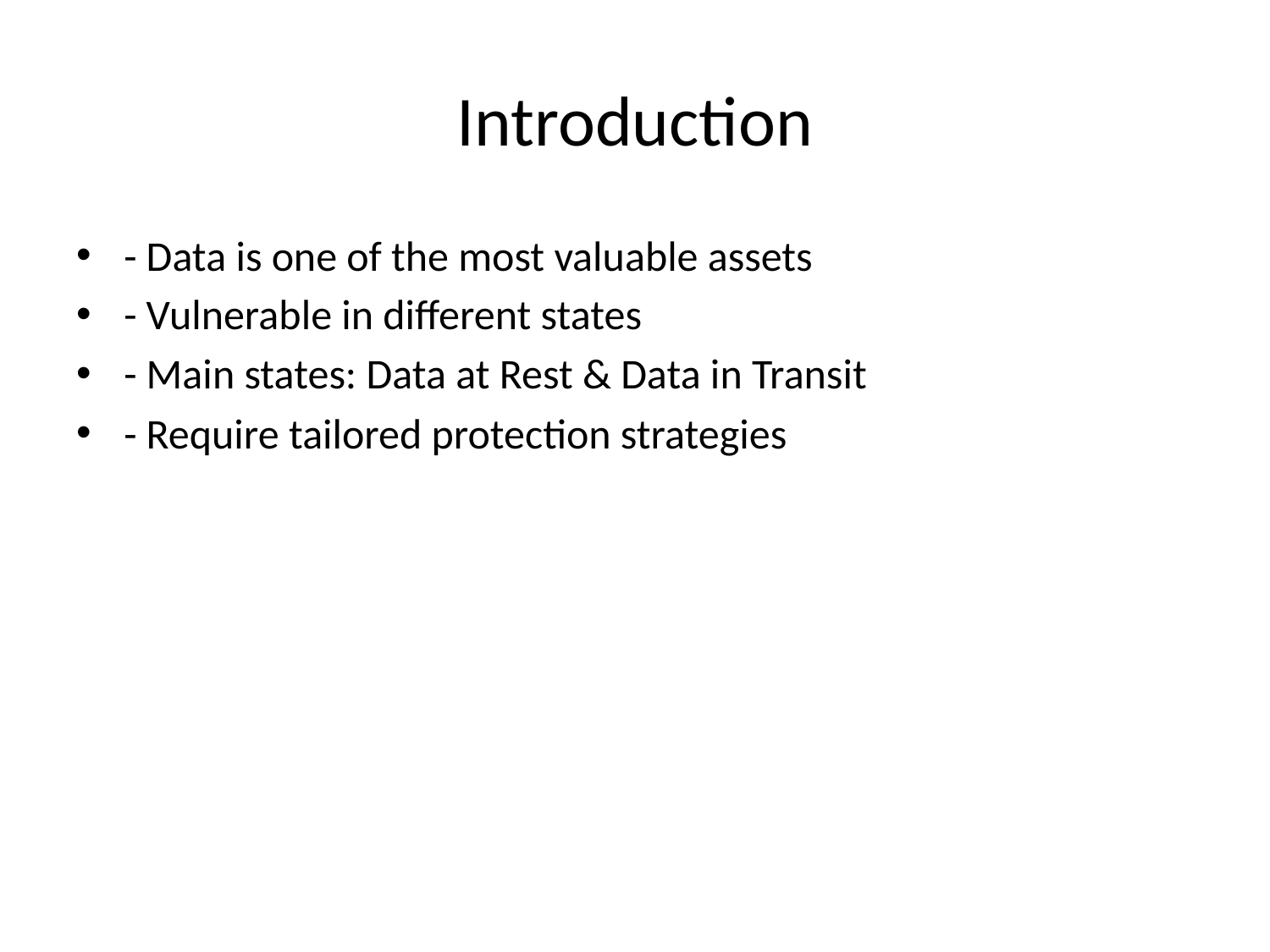

# Introduction
- Data is one of the most valuable assets
- Vulnerable in different states
- Main states: Data at Rest & Data in Transit
- Require tailored protection strategies